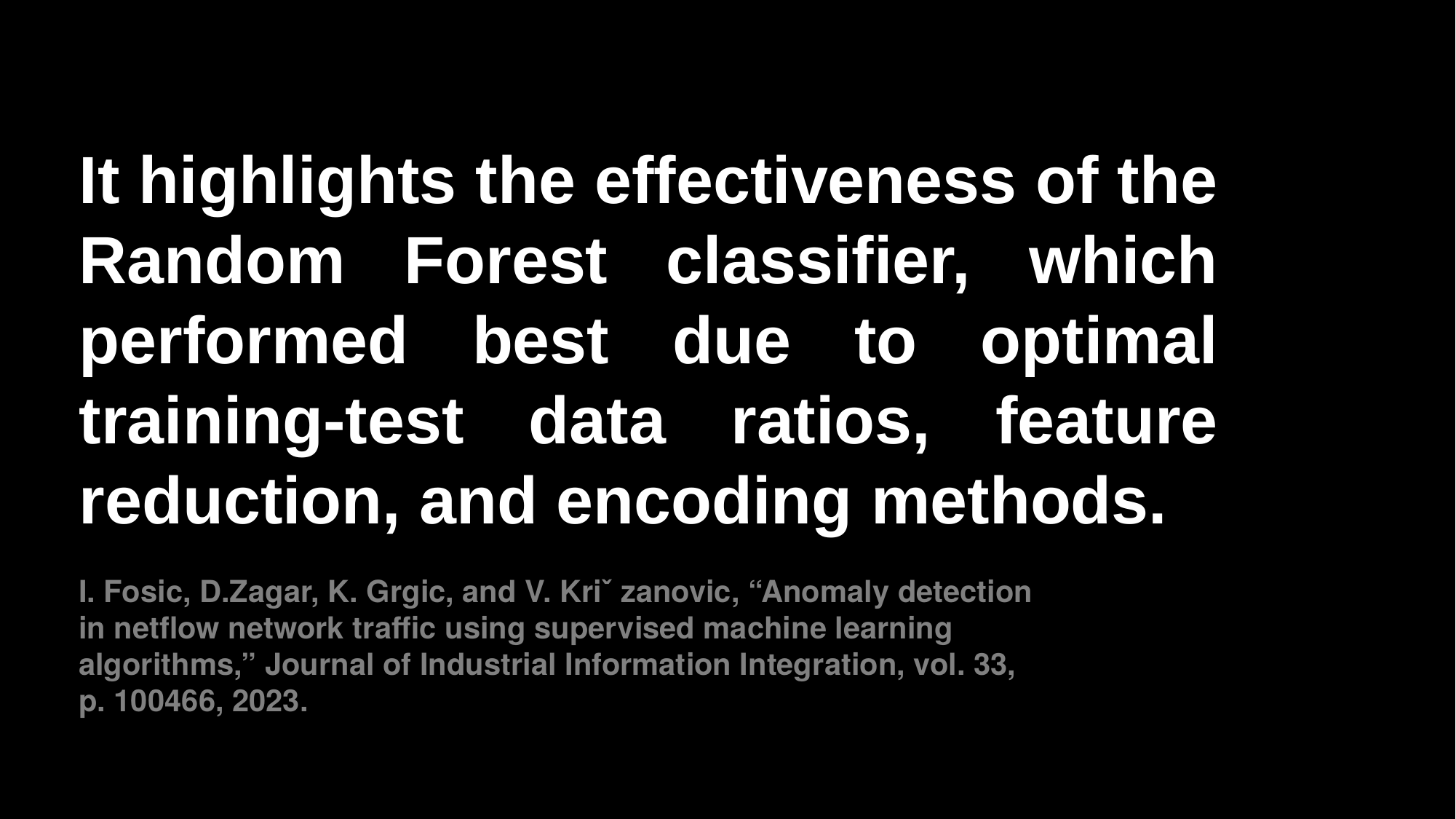

It highlights the effectiveness of the Random Forest classifier, which performed best due to optimal training-test data ratios, feature reduction, and encoding methods.
I. Fosic, D.Zagar, K. Grgic, and V. Kriˇ zanovic, “Anomaly detection in netflow network traffic using supervised machine learning algorithms,” Journal of Industrial Information Integration, vol. 33, p. 100466, 2023.